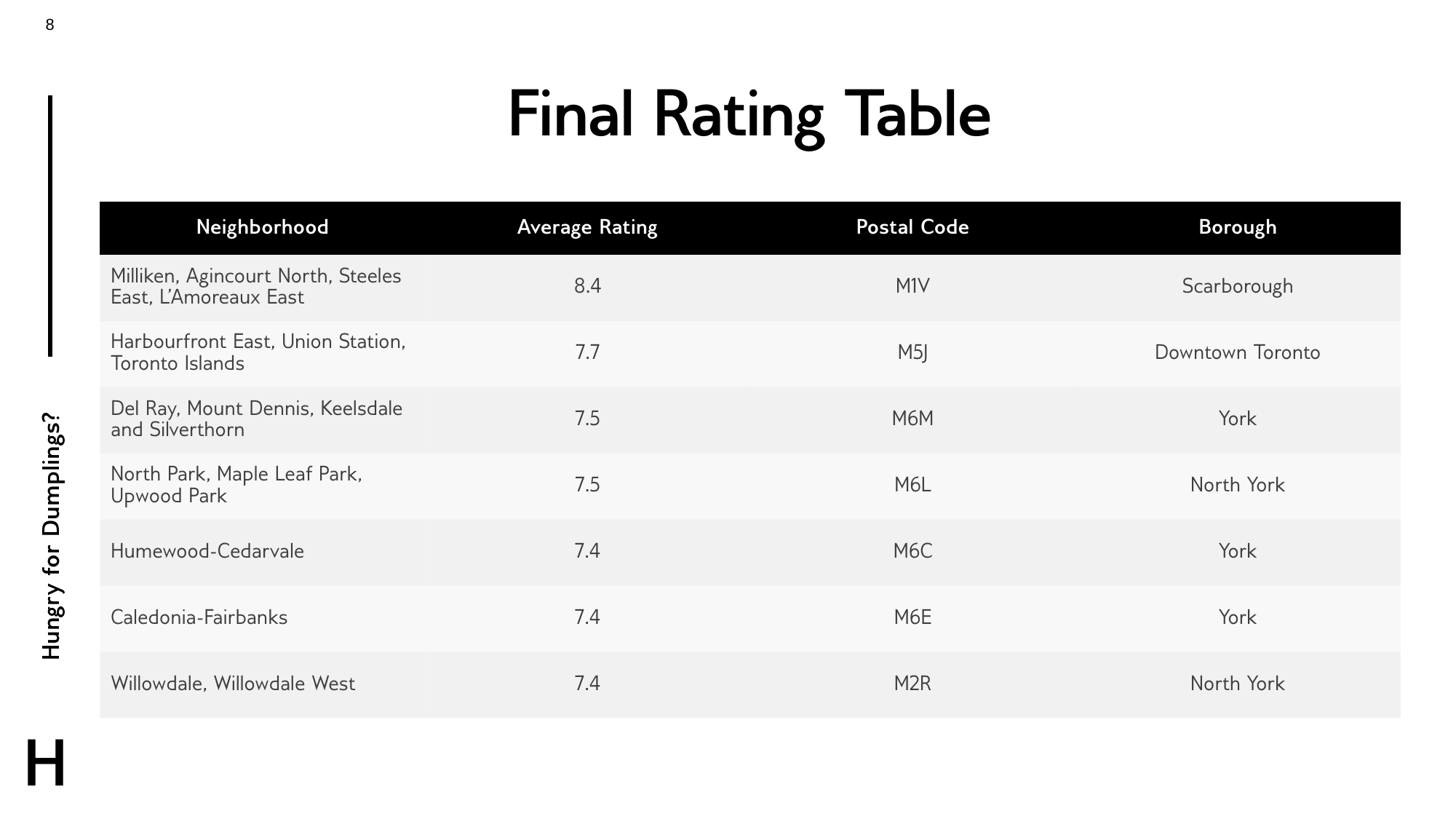

# Final Rating Table
| Neighborhood | Average Rating | Postal Code | Borough |
| --- | --- | --- | --- |
| Milliken, Agincourt North, Steeles East, L’Amoreaux East | 8.4 | M1V | Scarborough |
| Harbourfront East, Union Station, Toronto Islands | 7.7 | M5J | Downtown Toronto |
| Del Ray, Mount Dennis, Keelsdale and Silverthorn | 7.5 | M6M | York |
| North Park, Maple Leaf Park, Upwood Park | 7.5 | M6L | North York |
| Humewood-Cedarvale | 7.4 | M6C | York |
| Caledonia-Fairbanks | 7.4 | M6E | York |
| Willowdale, Willowdale West | 7.4 | M2R | North York |